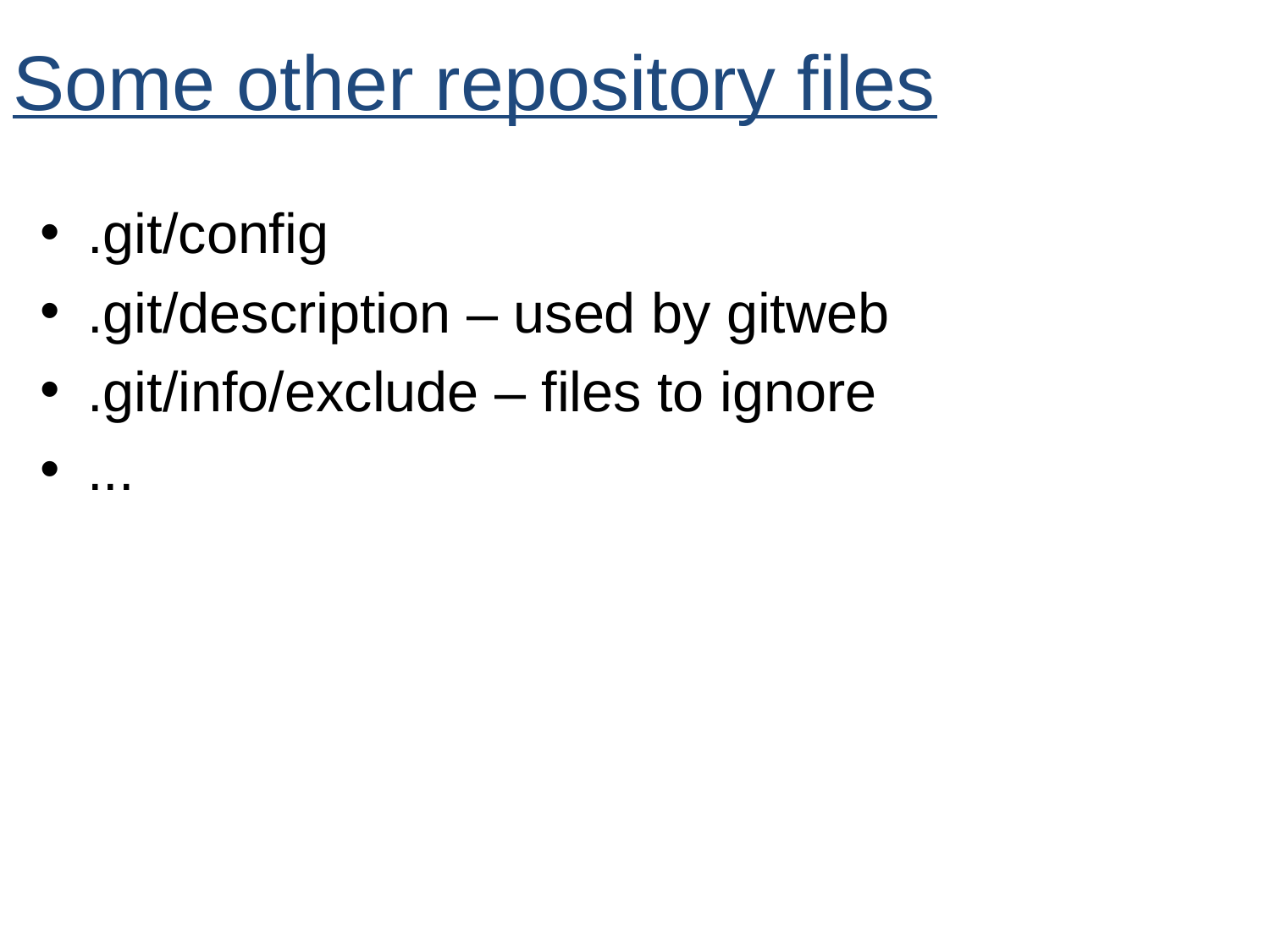

# Some other repository files
.git/config
.git/description – used by gitweb
.git/info/exclude – files to ignore
...